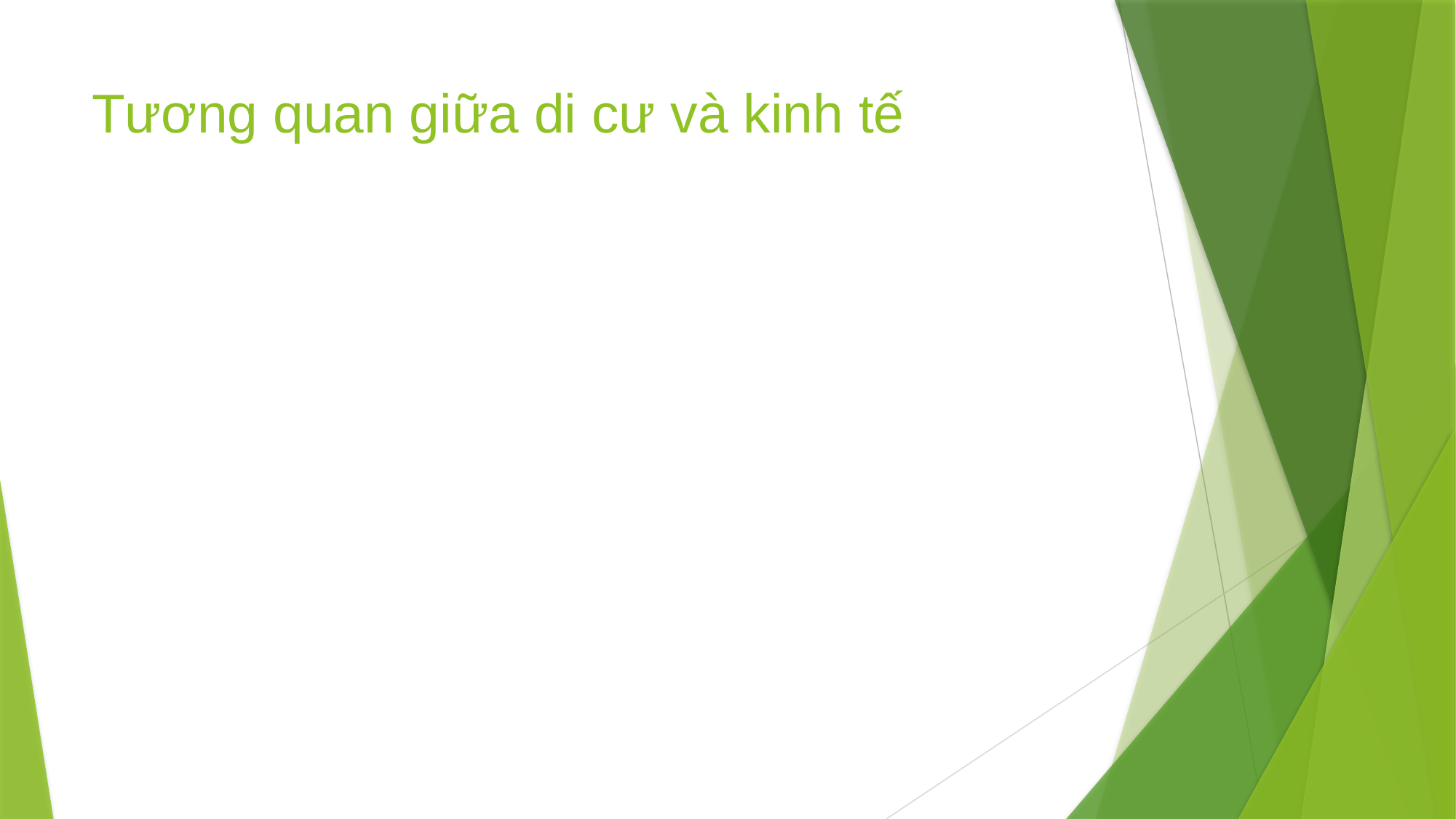

# Tương quan giữa di cư và kinh tế